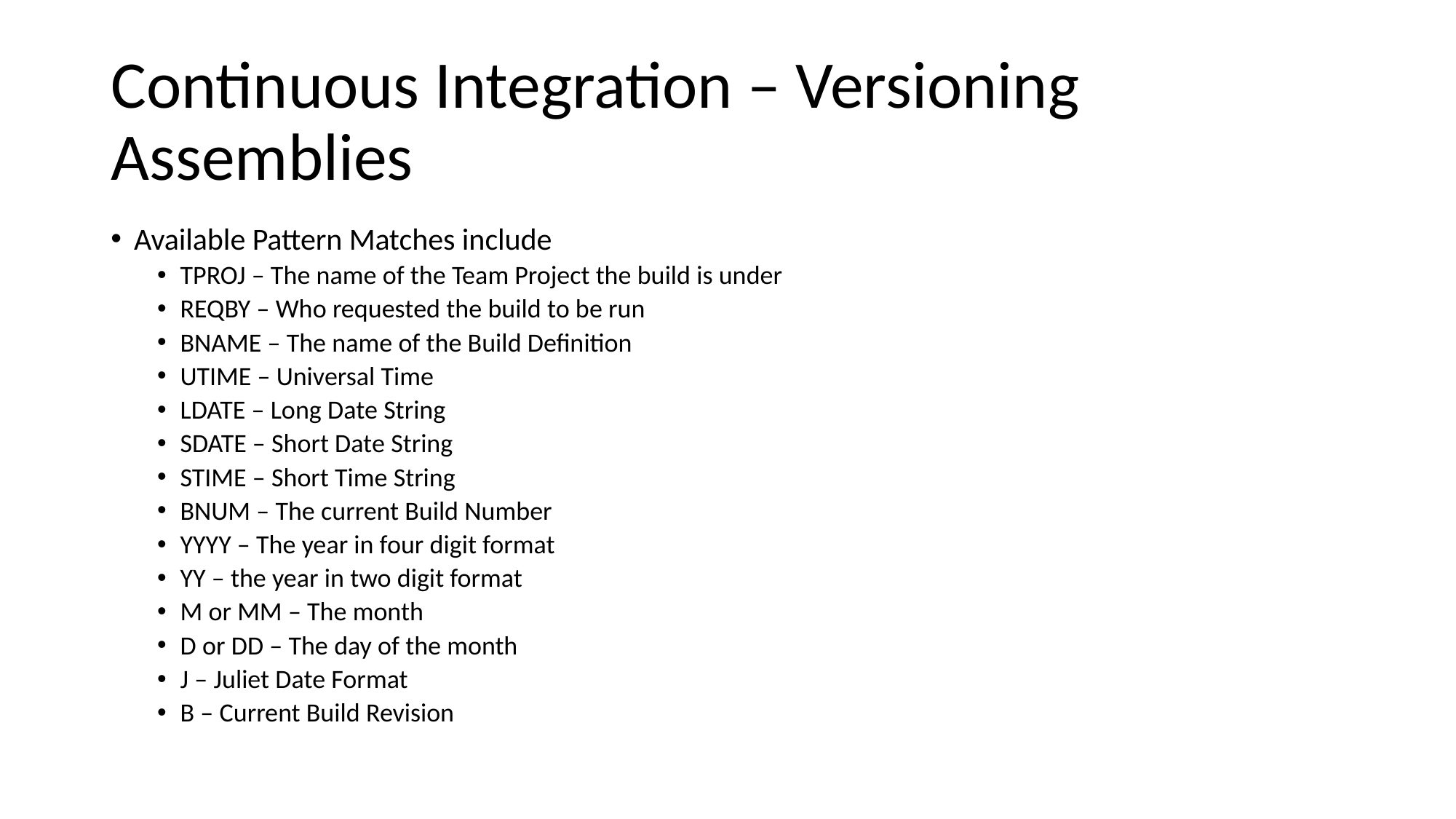

# Continuous Integration – Versioning Assemblies
Available Pattern Matches include
TPROJ – The name of the Team Project the build is under
REQBY – Who requested the build to be run
BNAME – The name of the Build Definition
UTIME – Universal Time
LDATE – Long Date String
SDATE – Short Date String
STIME – Short Time String
BNUM – The current Build Number
YYYY – The year in four digit format
YY – the year in two digit format
M or MM – The month
D or DD – The day of the month
J – Juliet Date Format
B – Current Build Revision